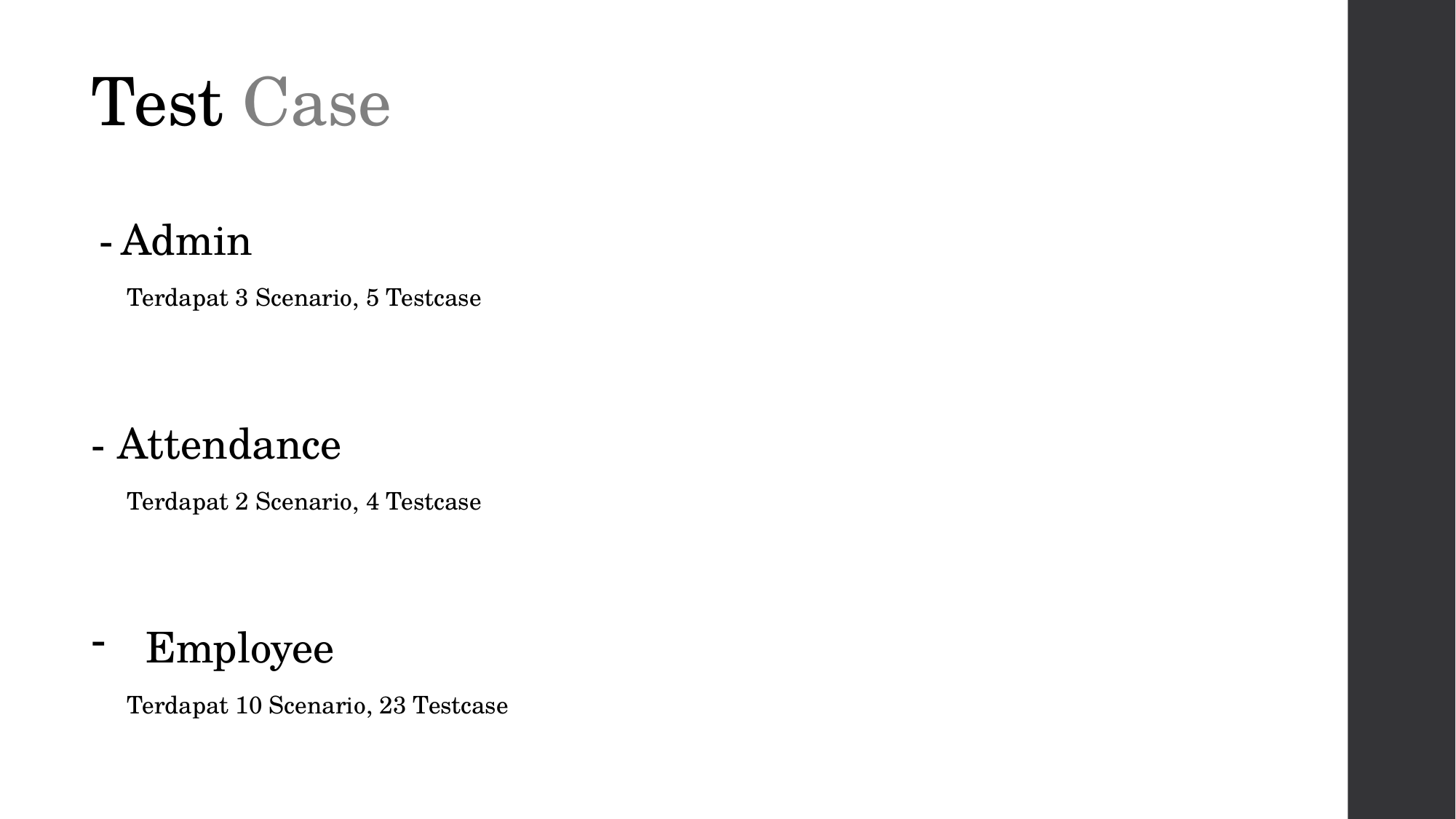

Test Case
 - Admin
   Terdapat 3 Scenario, 5 Testcase

- Attendance
   Terdapat 2 Scenario, 4 Testcase

Employee
   Terdapat 10 Scenario, 23 Testcase